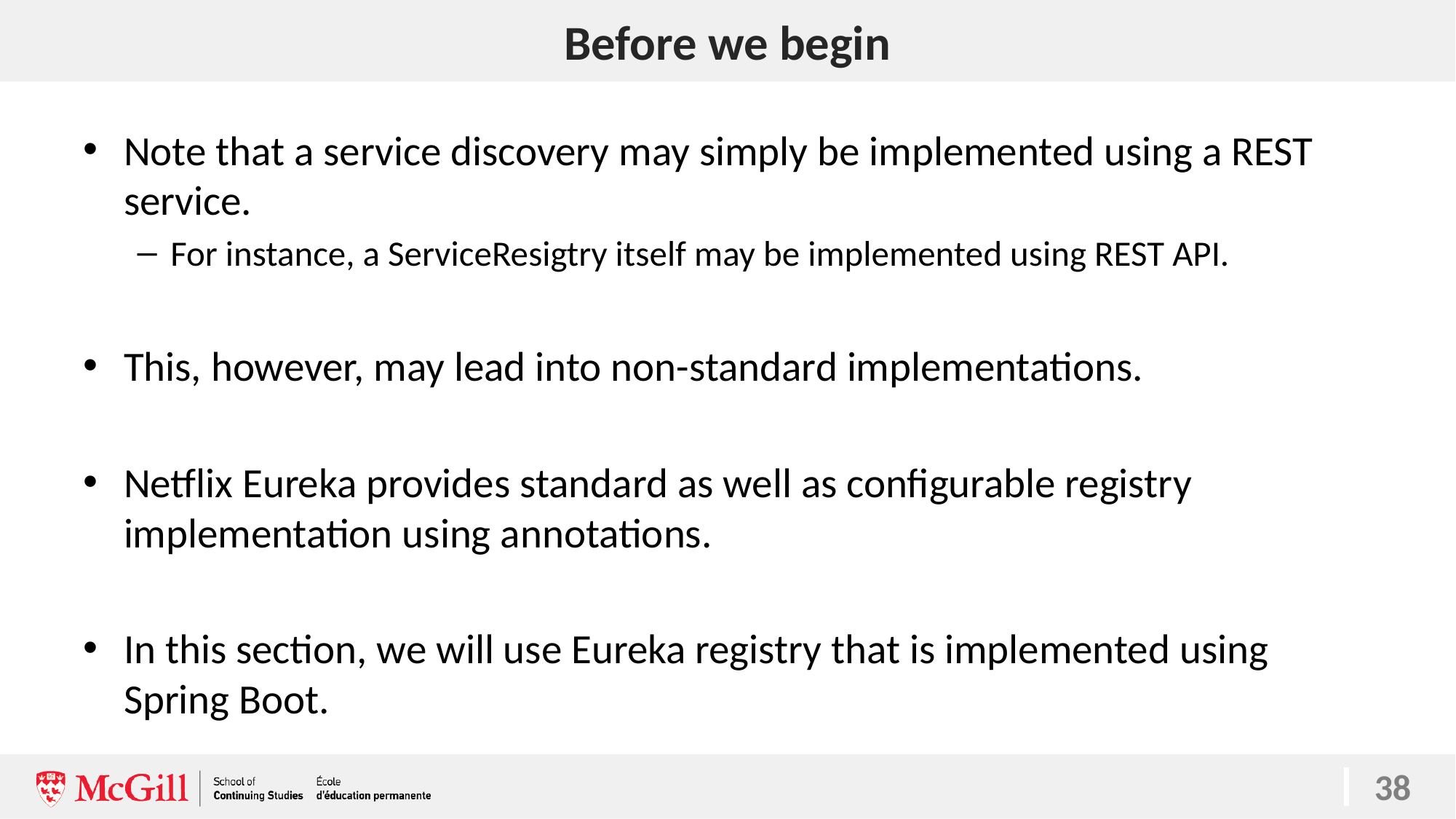

# Before we begin
Note that a service discovery may simply be implemented using a REST service.
For instance, a ServiceResigtry itself may be implemented using REST API.

This, however, may lead into non-standard implementations.

Netflix Eureka provides standard as well as configurable registry implementation using annotations.

In this section, we will use Eureka registry that is implemented using Spring Boot.